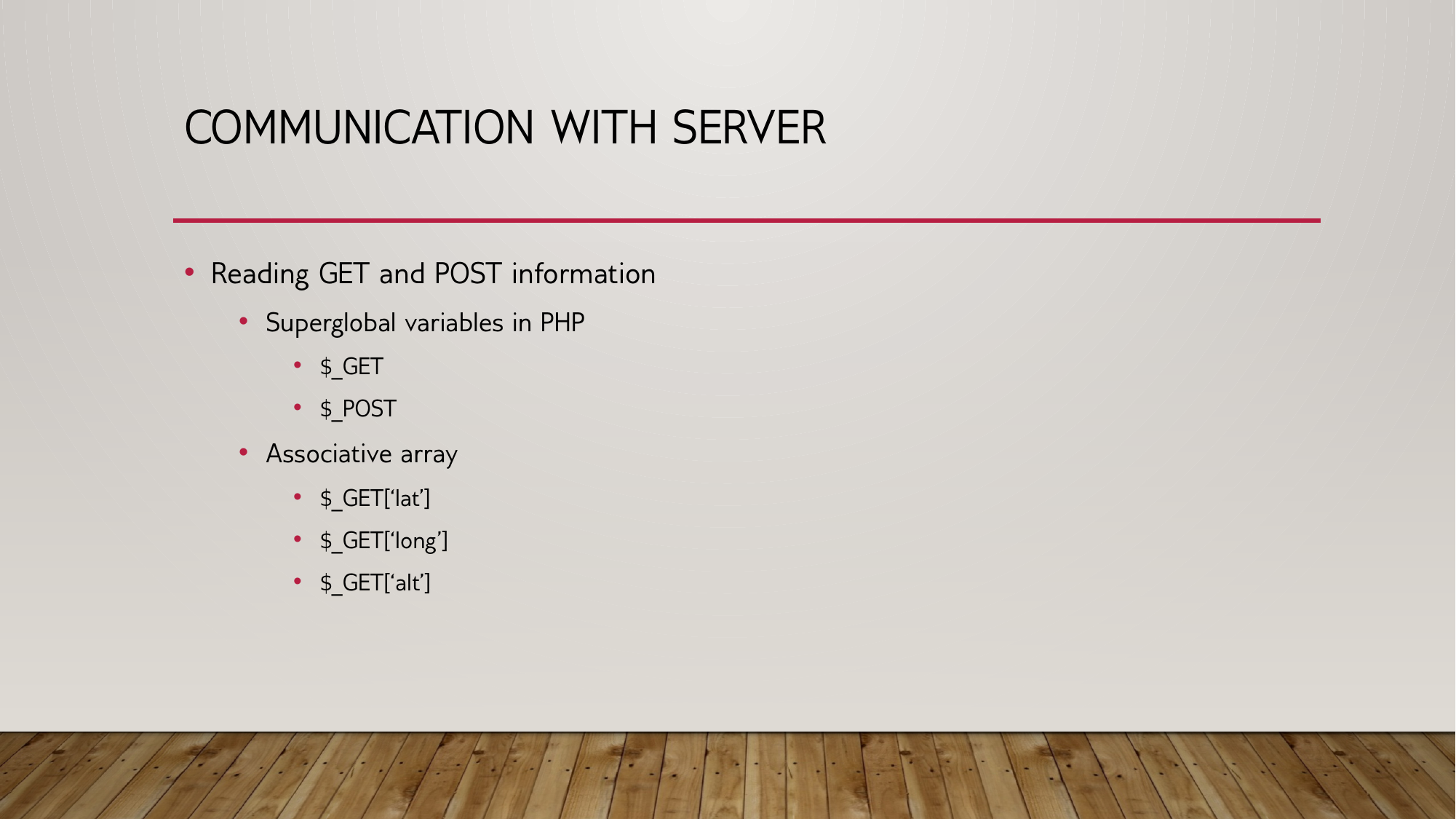

# Communication with server
Reading GET and POST information
Superglobal variables in PHP
$_GET
$_POST
Associative array
$_GET[‘lat’]
$_GET[‘long’]
$_GET[‘alt’]